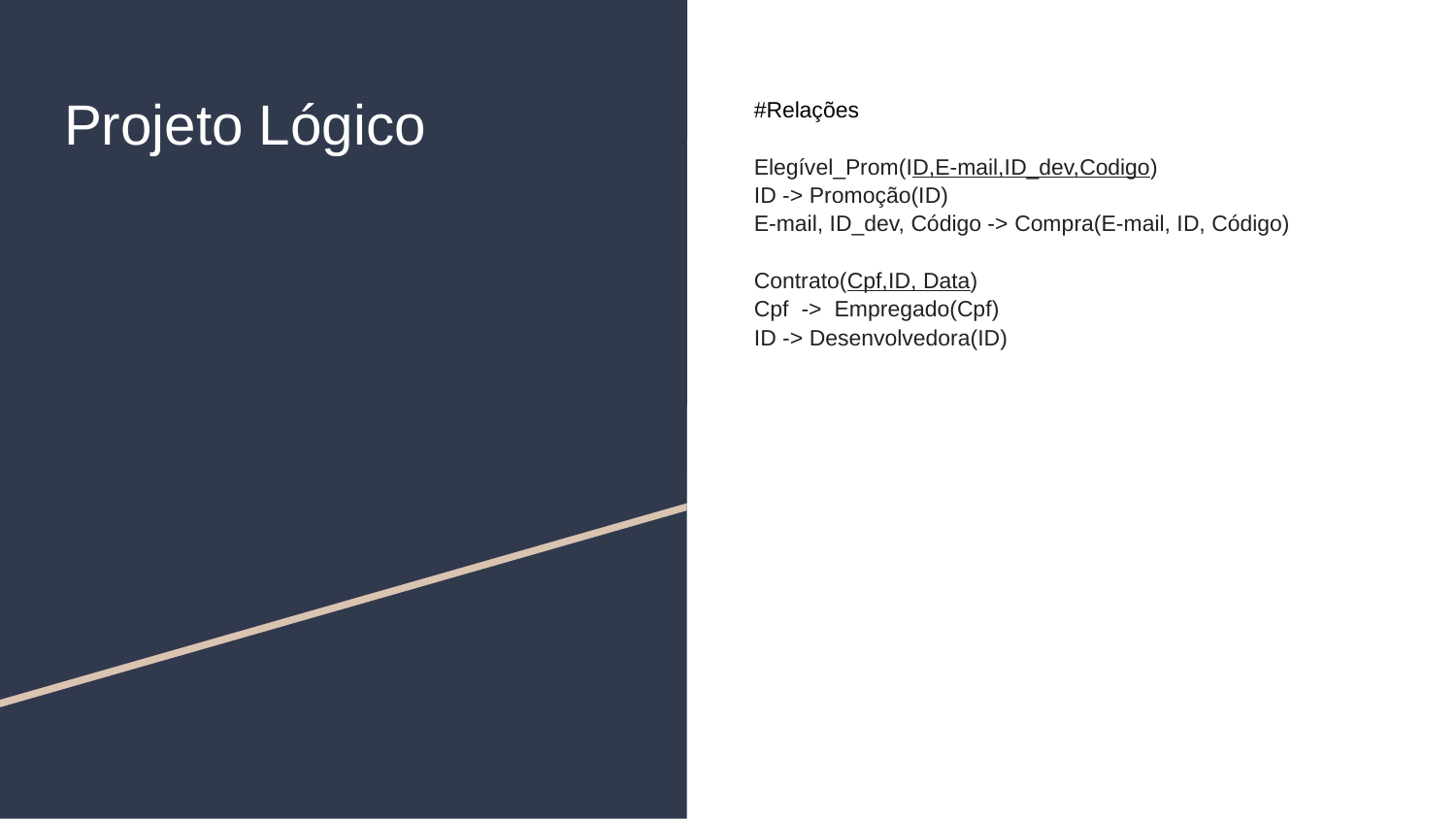

# Projeto Lógico

#Relações

Elegível_Prom(ID,E-mail,ID_dev,Codigo)
ID -> Promoção(ID)
E-mail, ID_dev, Código -> Compra(E-mail, ID, Código)

Contrato(Cpf,ID, Data)
Cpf  ->  Empregado(Cpf)
ID -> Desenvolvedora(ID)